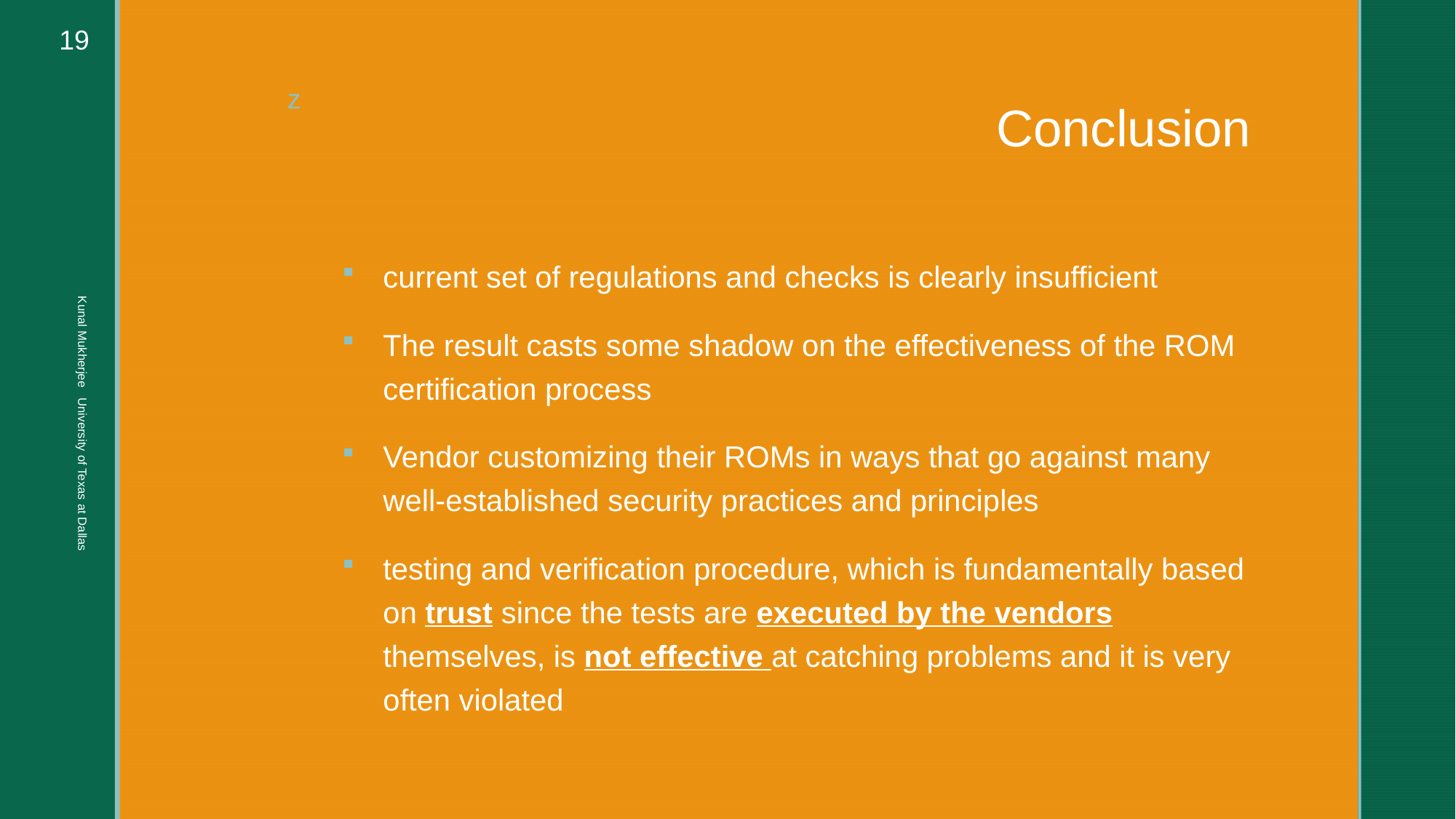

19
# Conclusion
current set of regulations and checks is clearly insufficient
The result casts some shadow on the effectiveness of the ROM certification process
Vendor customizing their ROMs in ways that go against many well-established security practices and principles
testing and verification procedure, which is fundamentally based on trust since the tests are executed by the vendors themselves, is not effective at catching problems and it is very often violated

Kunal Mukherjee   University of Texas at Dallas